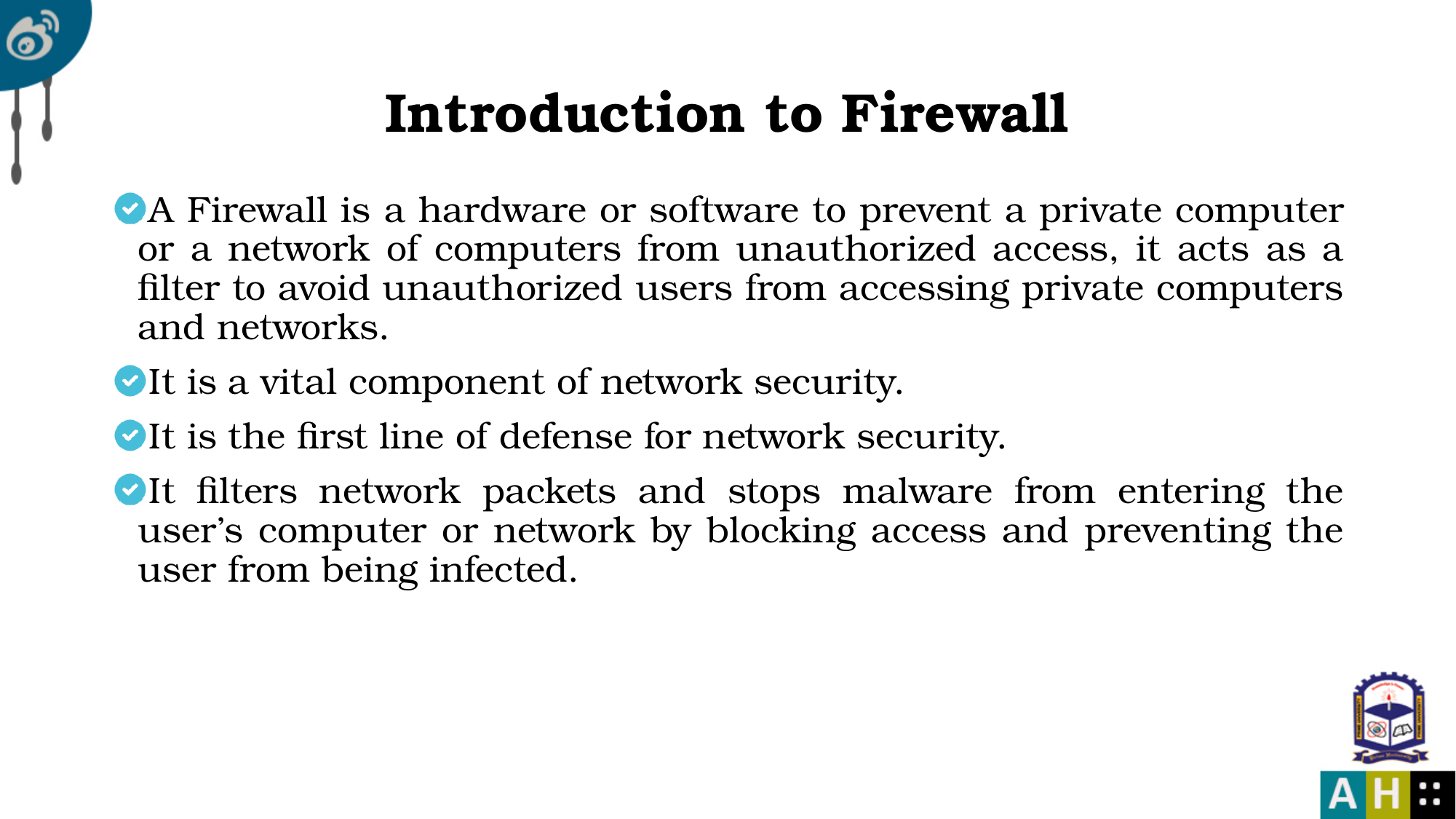

# Introduction to Firewall
A Firewall is a hardware or software to prevent a private computer or a network of computers from unauthorized access, it acts as a filter to avoid unauthorized users from accessing private computers and networks.
It is a vital component of network security.
It is the first line of defense for network security.
It filters network packets and stops malware from entering the user’s computer or network by blocking access and preventing the user from being infected.